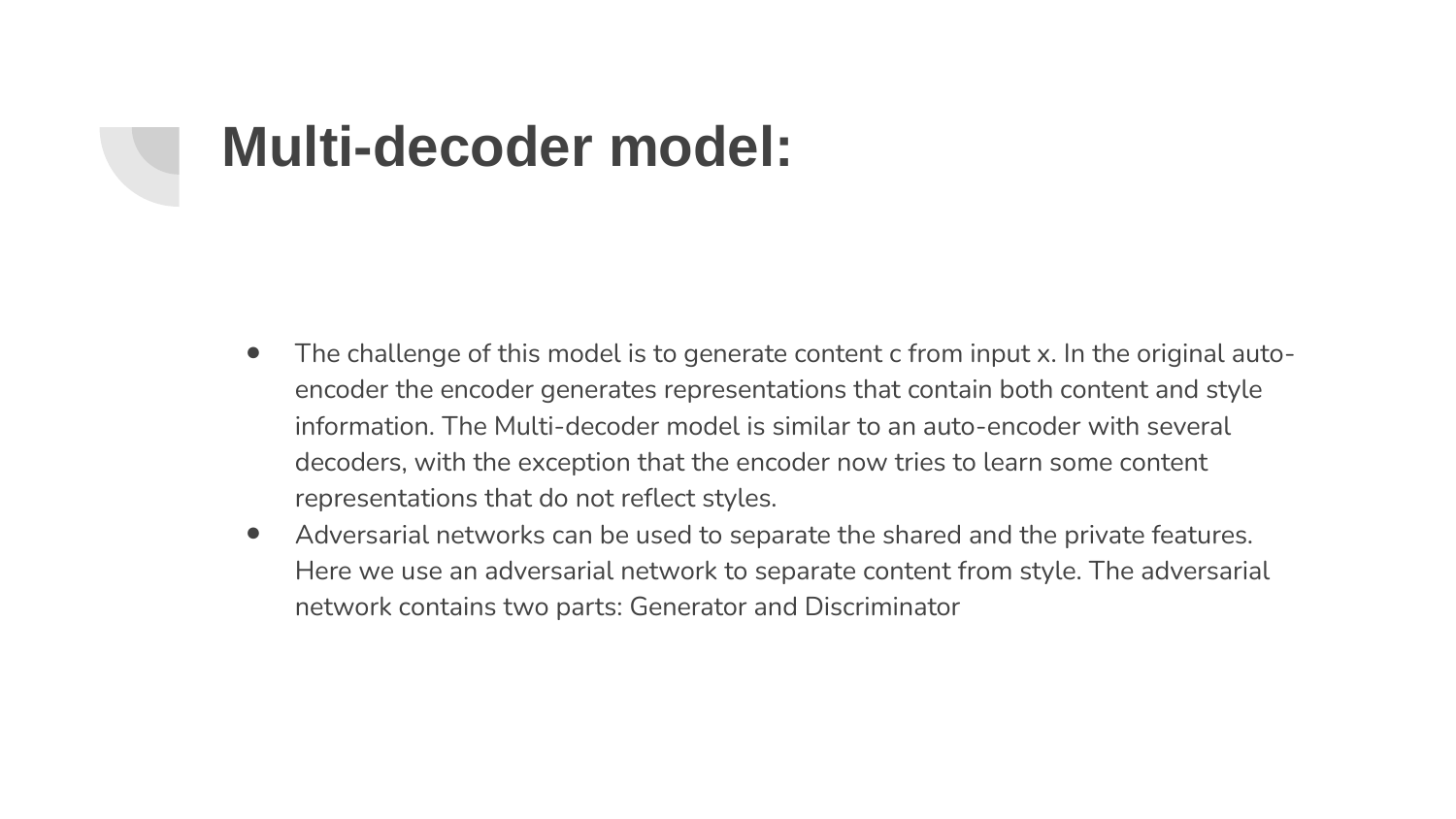

# Multi-decoder model:
The challenge of this model is to generate content c from input x. In the original auto-encoder the encoder generates representations that contain both content and style information. The Multi-decoder model is similar to an auto-encoder with several decoders, with the exception that the encoder now tries to learn some content representations that do not reflect styles.
Adversarial networks can be used to separate the shared and the private features. Here we use an adversarial network to separate content from style. The adversarial network contains two parts: Generator and Discriminator